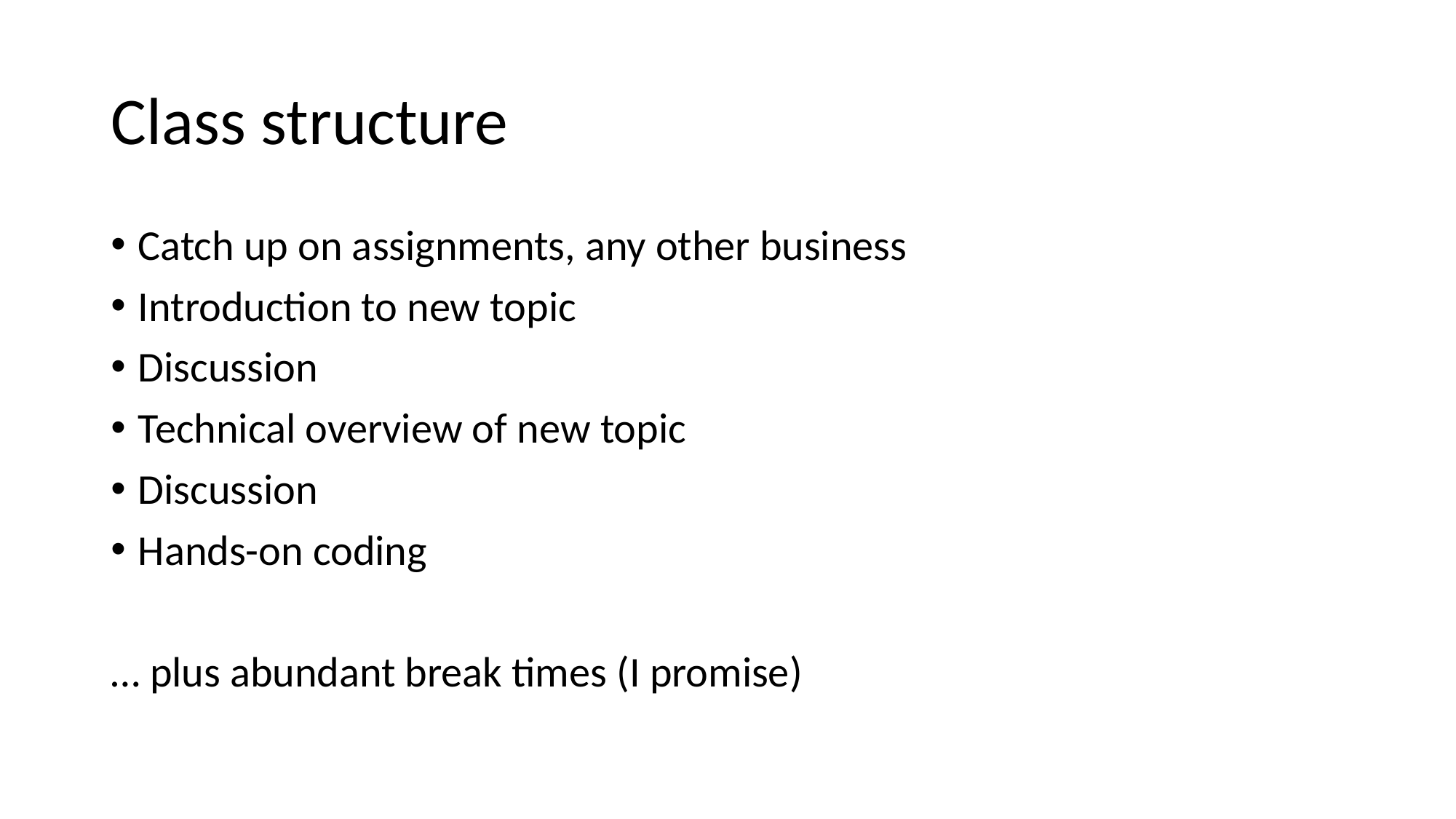

# Class structure
Catch up on assignments, any other business
Introduction to new topic
Discussion
Technical overview of new topic
Discussion
Hands-on coding

… plus abundant break times (I promise)